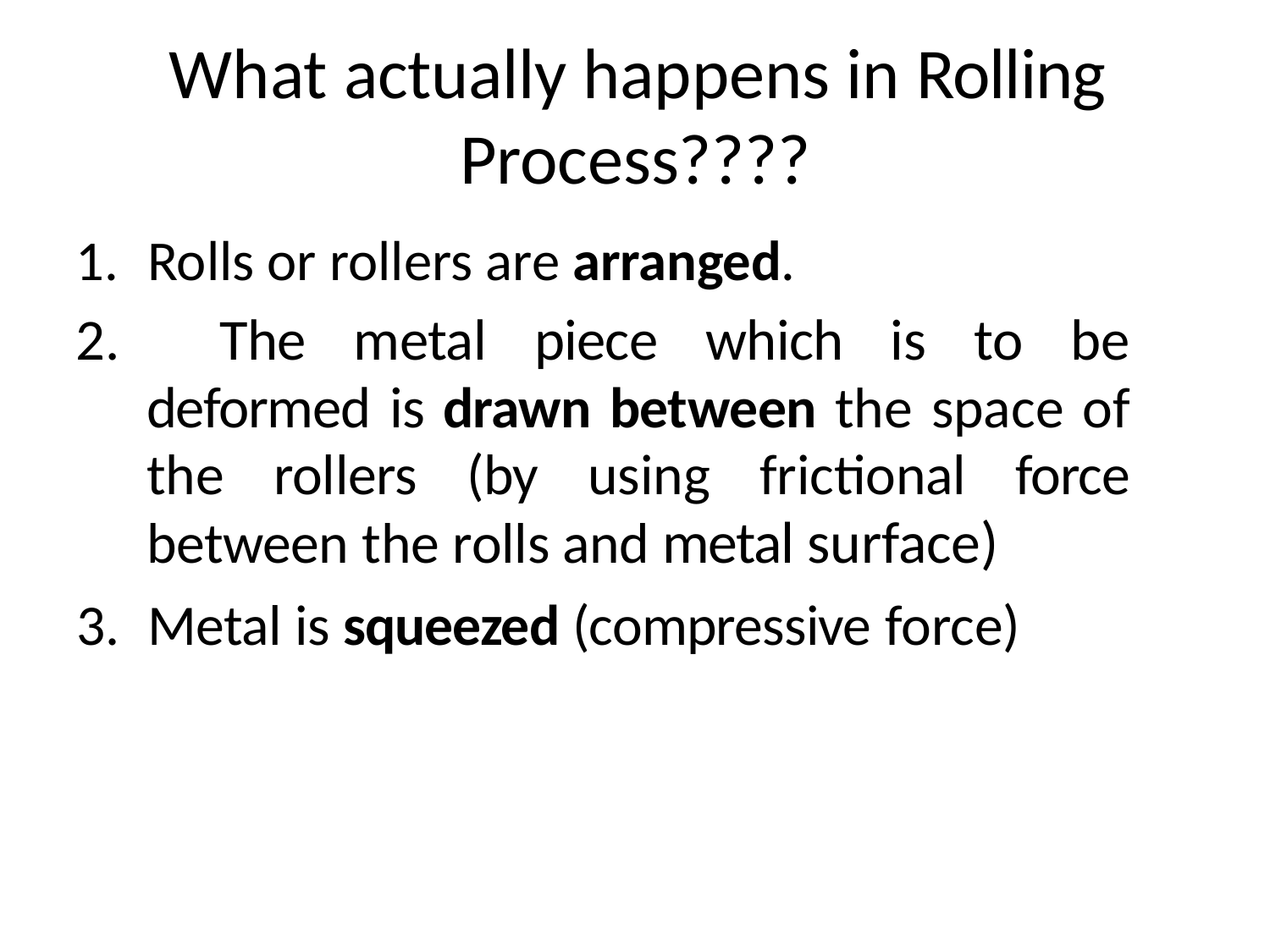

# What actually happens in Rolling Process????
Rolls or rollers are arranged.
	The metal piece which is to be deformed is drawn between the space of the rollers (by using frictional force between the rolls and metal surface)
Metal is squeezed (compressive force)